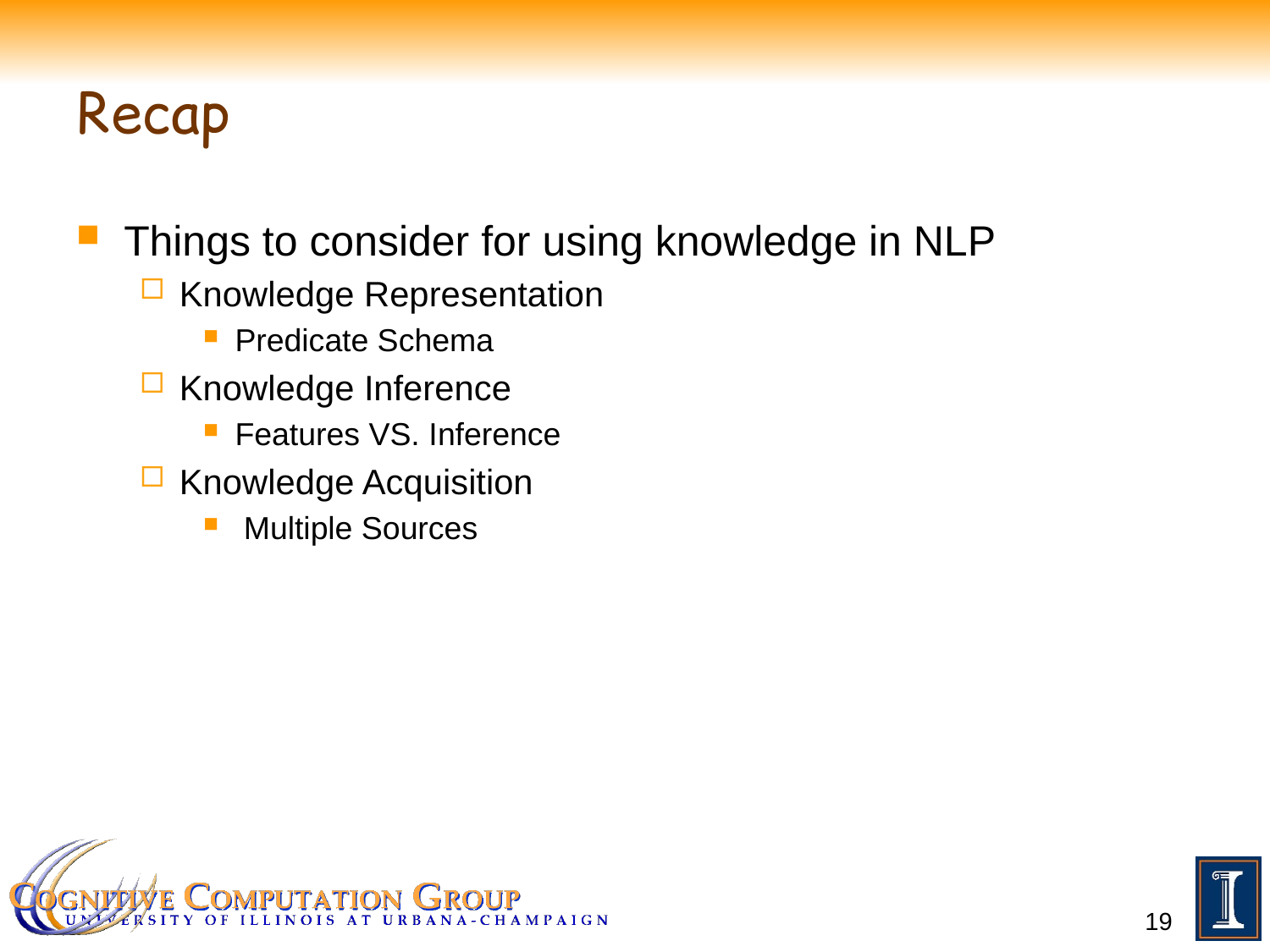

# Recap
Things to consider for using knowledge in NLP
Knowledge Representation
Predicate Schema
Knowledge Inference
Features VS. Inference
Knowledge Acquisition
 Multiple Sources
19